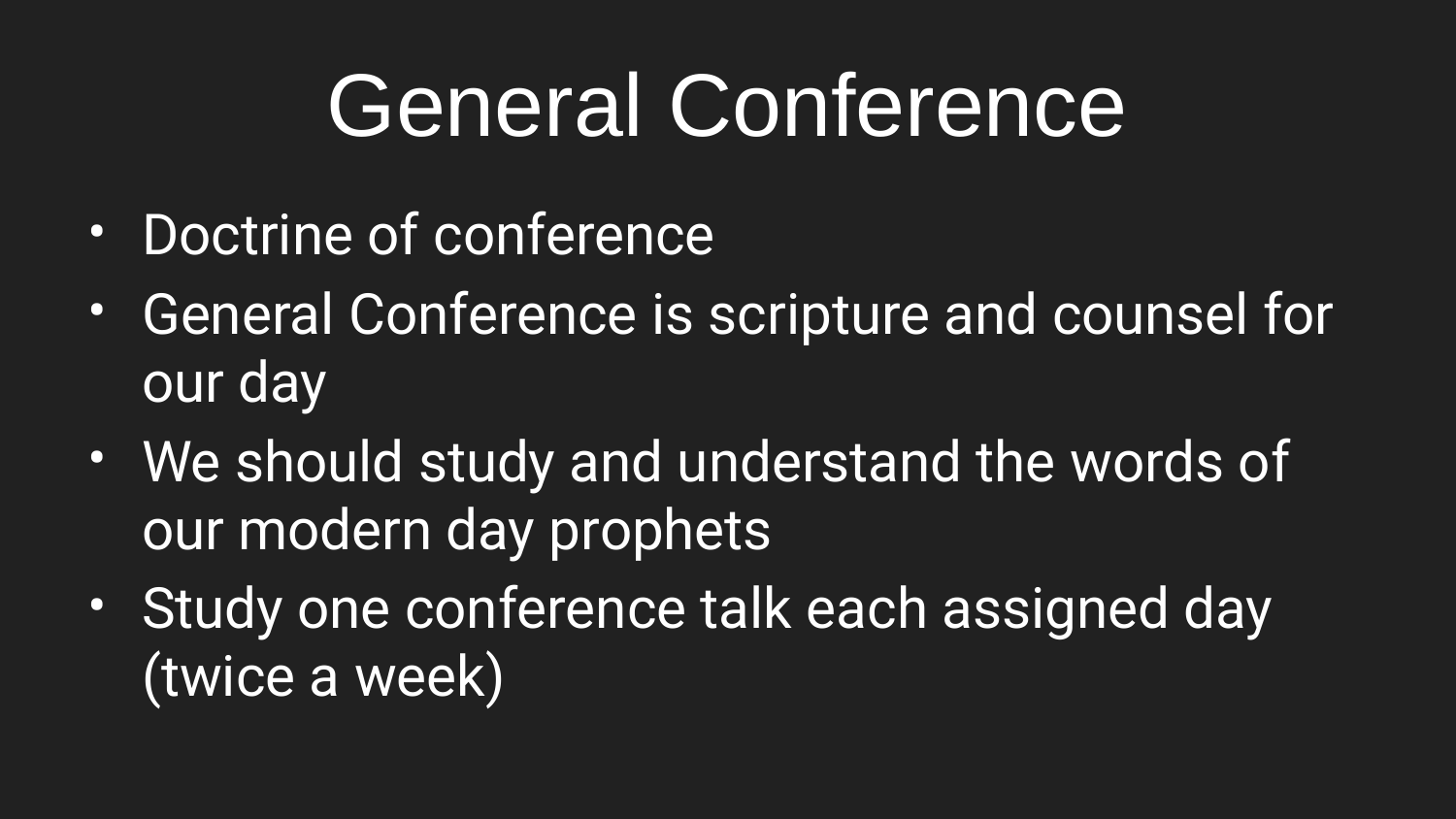

# General Conference
Doctrine of conference
General Conference is scripture and counsel for our day
We should study and understand the words of our modern day prophets
Study one conference talk each assigned day (twice a week)